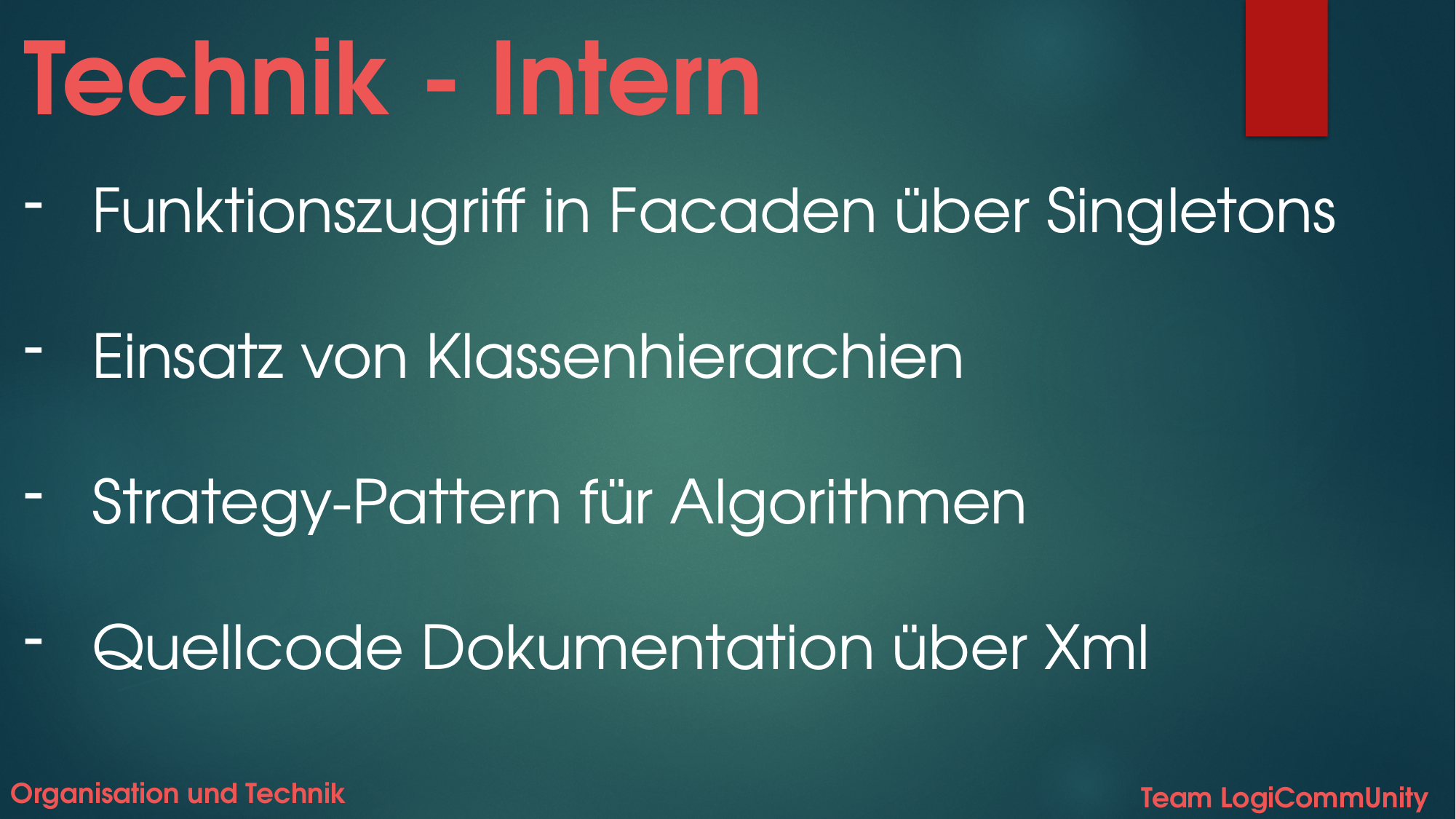

Technik - Intern
Funktionszugriff in Facaden über Singletons

Einsatz von Klassenhierarchien

Strategy-Pattern für Algorithmen

Quellcode Dokumentation über Xml

Organisation und Technik
Team LogiCommUnity